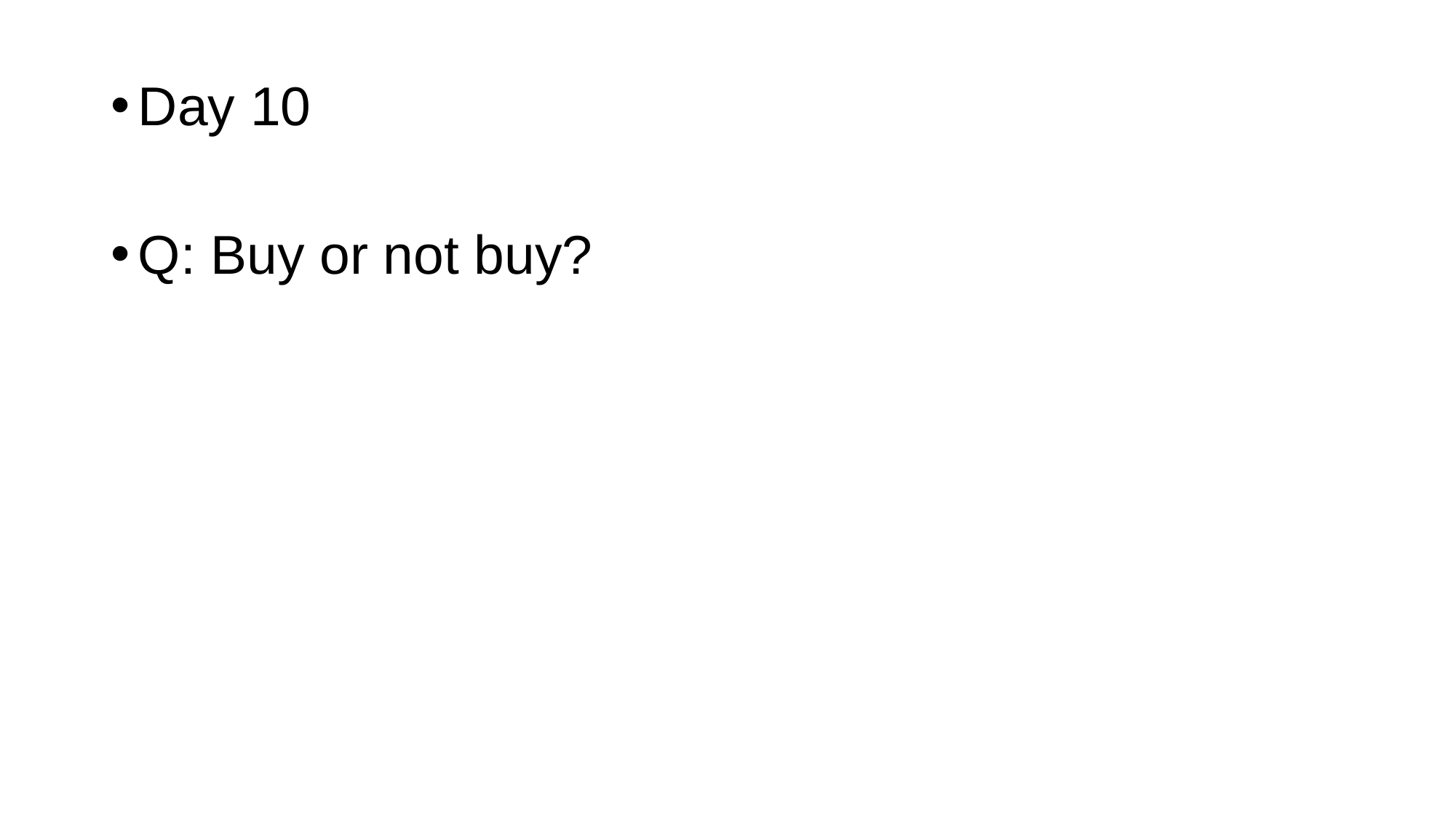

Day 10

Q: Buy or not buy?